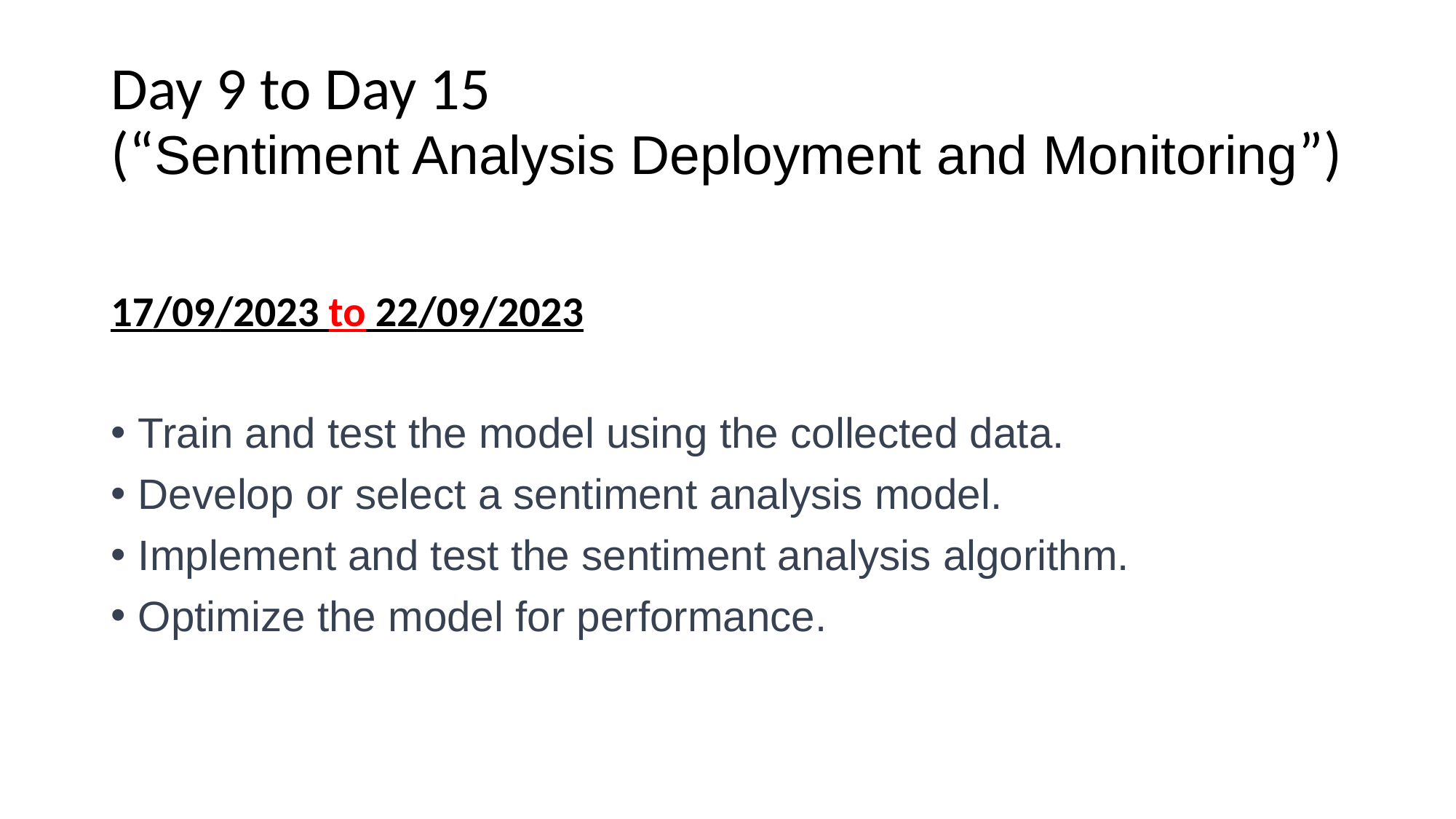

# Day 9 to Day 15 (“Sentiment Analysis Deployment and Monitoring”)

17/09/2023 to 22/09/2023

Train and test the model using the collected data.
Develop or select a sentiment analysis model.
Implement and test the sentiment analysis algorithm.
Optimize the model for performance.